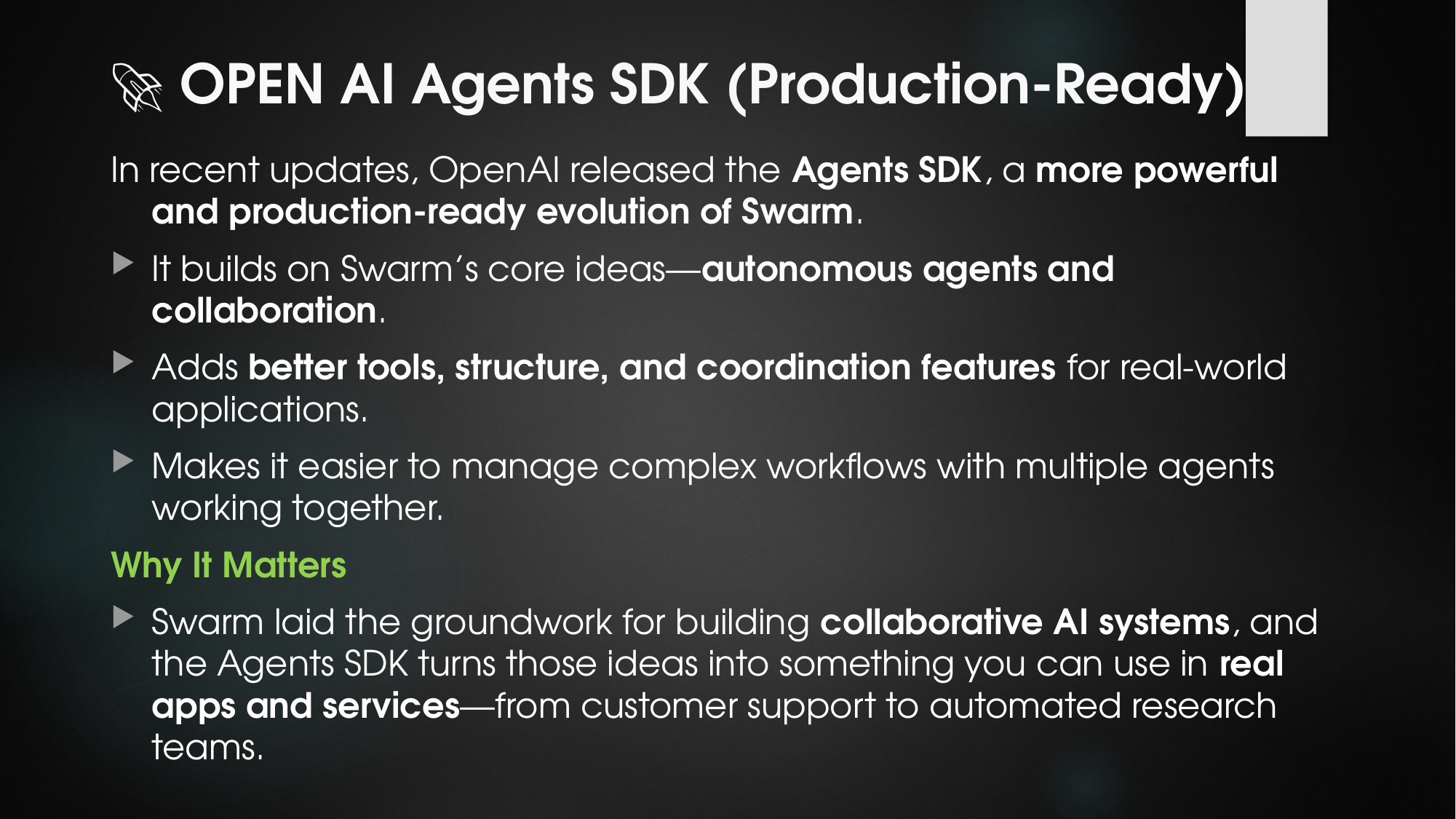

# 🚀 OPEN AI Agents SDK (Production-Ready)
In recent updates, OpenAI released the Agents SDK, a more powerful and production-ready evolution of Swarm.
It builds on Swarm’s core ideas—autonomous agents and collaboration.
Adds better tools, structure, and coordination features for real-world applications.
Makes it easier to manage complex workflows with multiple agents working together.
Why It Matters
Swarm laid the groundwork for building collaborative AI systems, and the Agents SDK turns those ideas into something you can use in real apps and services—from customer support to automated research teams.